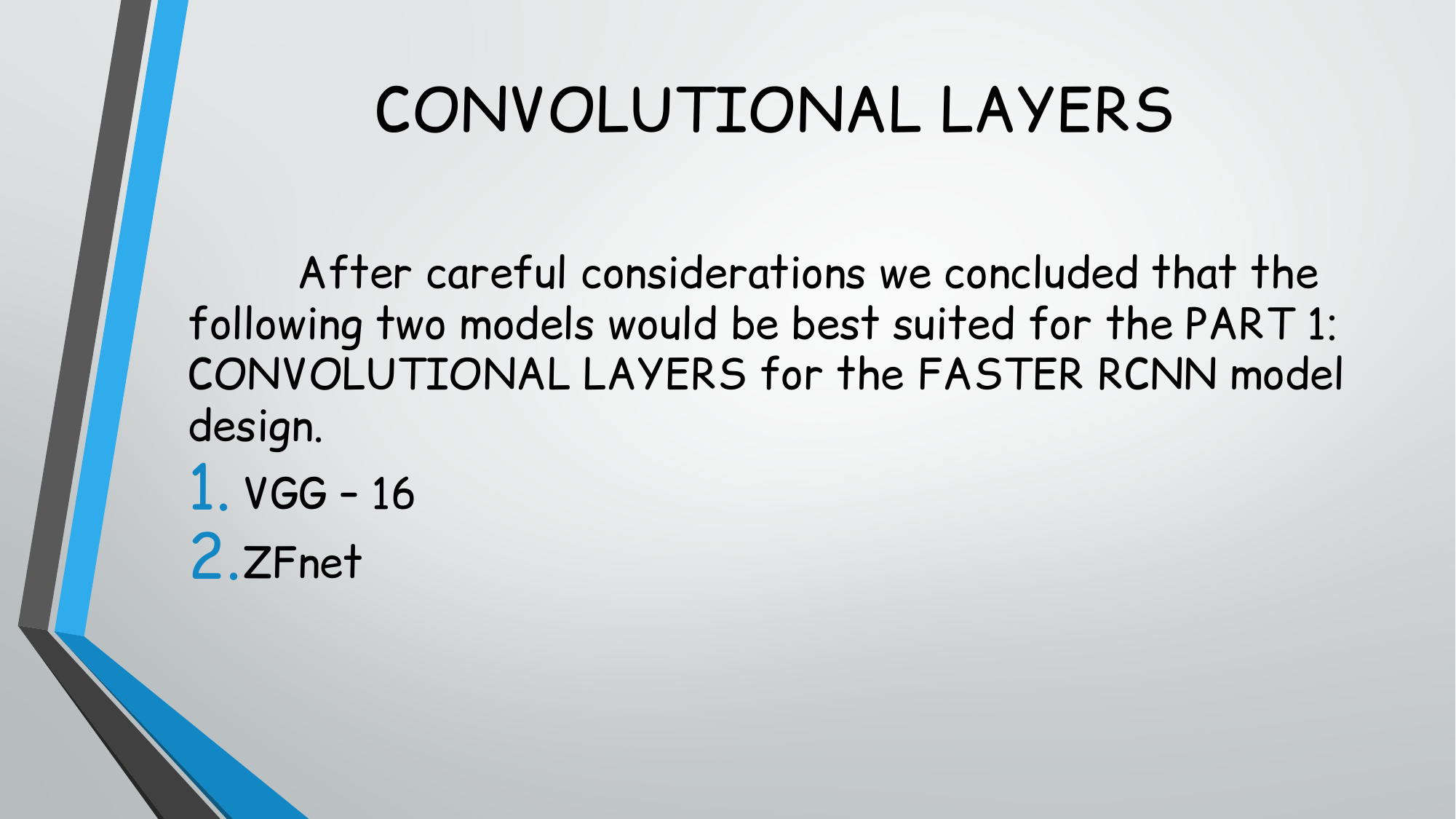

After careful considerations we concluded that the following two models would be best suited for the PART 1: CONVOLUTIONAL LAYERS for the FASTER RCNN model design.
VGG – 16
ZFnet
# CONVOLUTIONAL LAYERS